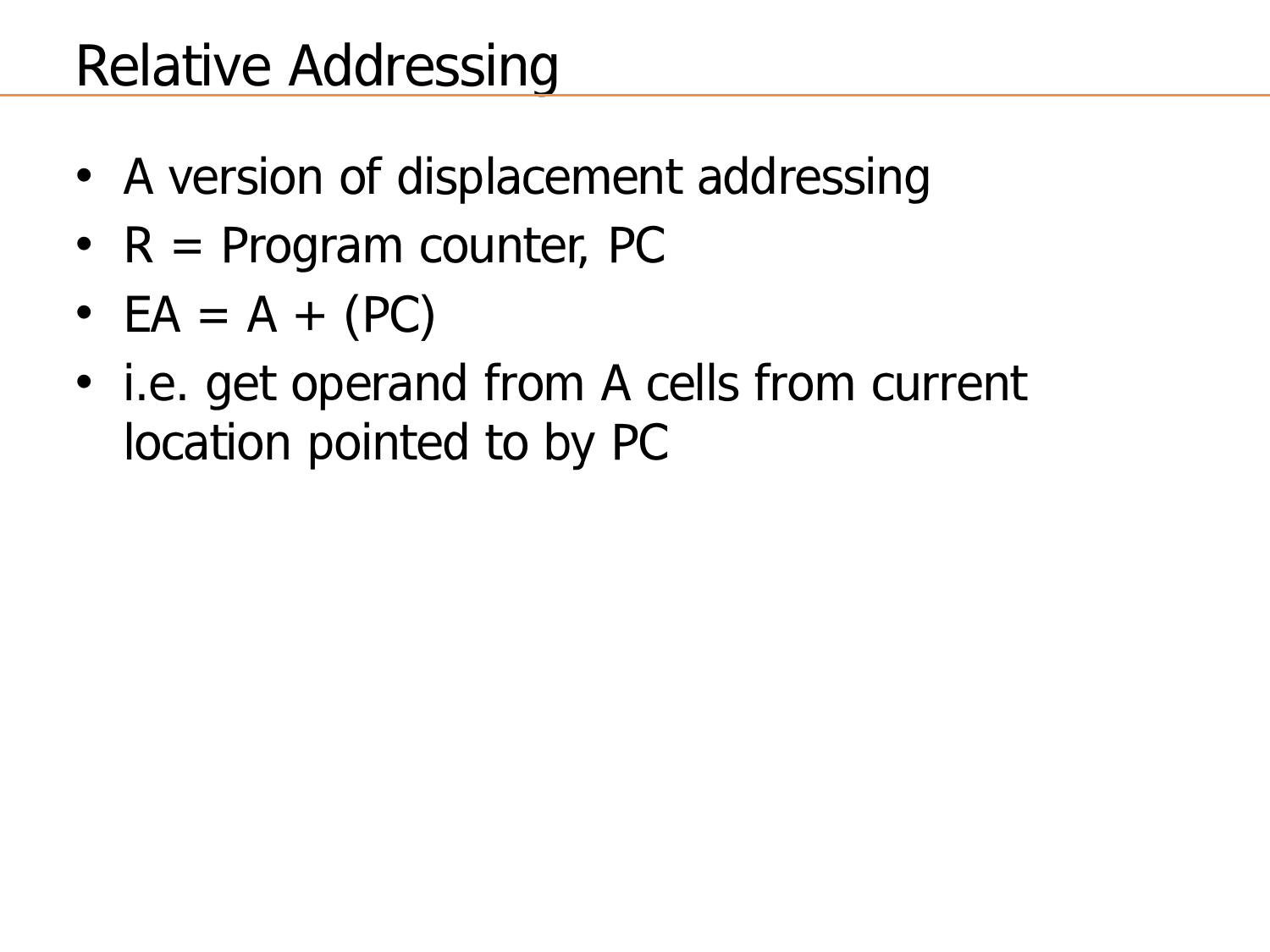

# Relative Addressing
A version of displacement addressing
R = Program counter, PC
EA = A + (PC)
i.e. get operand from A cells from current location pointed to by PC